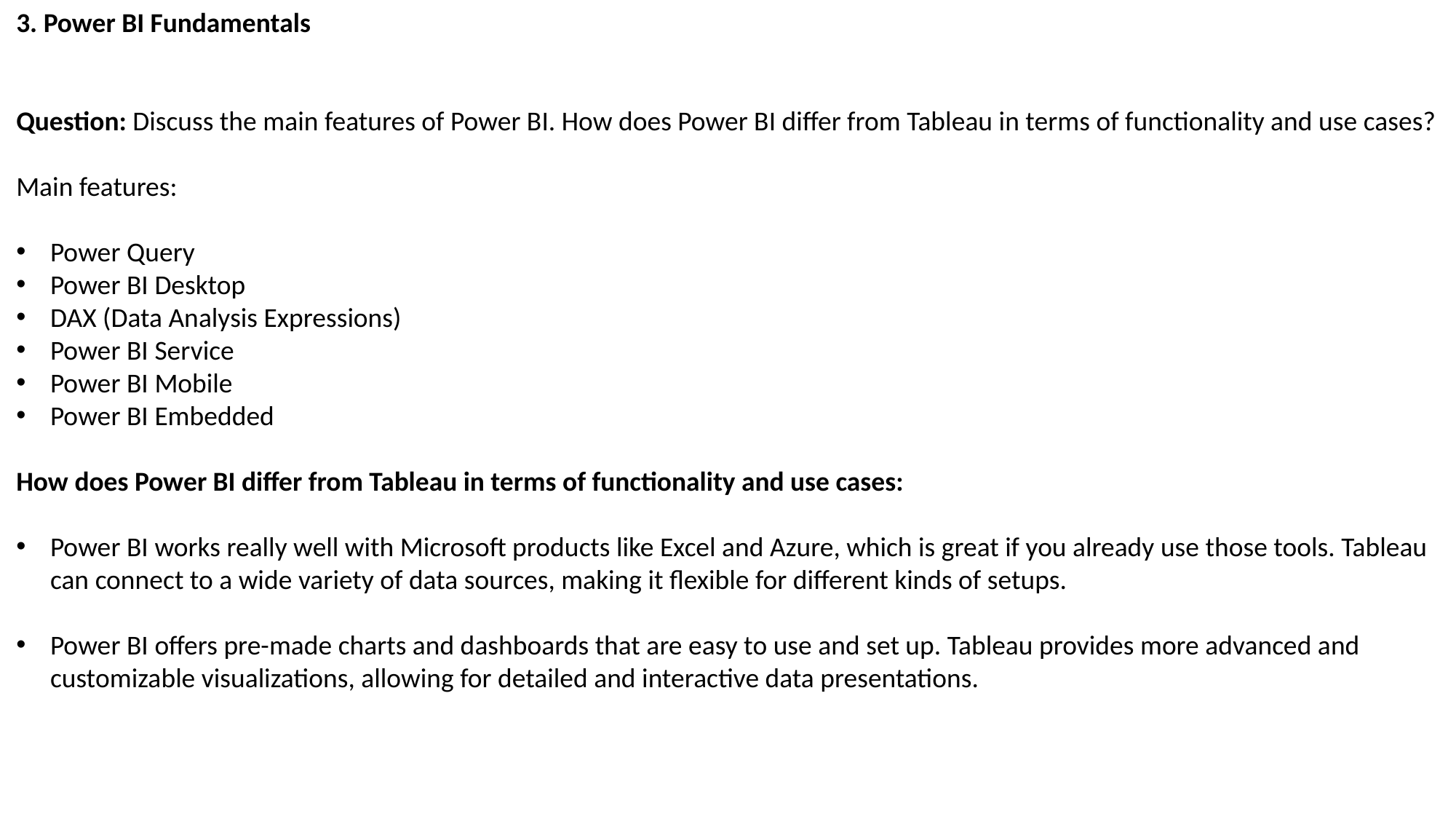

3. Power BI Fundamentals

Question: Discuss the main features of Power BI. How does Power BI differ from Tableau in terms of functionality and use cases?

Main features:

Power Query
Power BI Desktop
DAX (Data Analysis Expressions)
Power BI Service
Power BI Mobile
Power BI Embedded

How does Power BI differ from Tableau in terms of functionality and use cases:

Power BI works really well with Microsoft products like Excel and Azure, which is great if you already use those tools. Tableau can connect to a wide variety of data sources, making it flexible for different kinds of setups.

Power BI offers pre-made charts and dashboards that are easy to use and set up. Tableau provides more advanced and customizable visualizations, allowing for detailed and interactive data presentations.